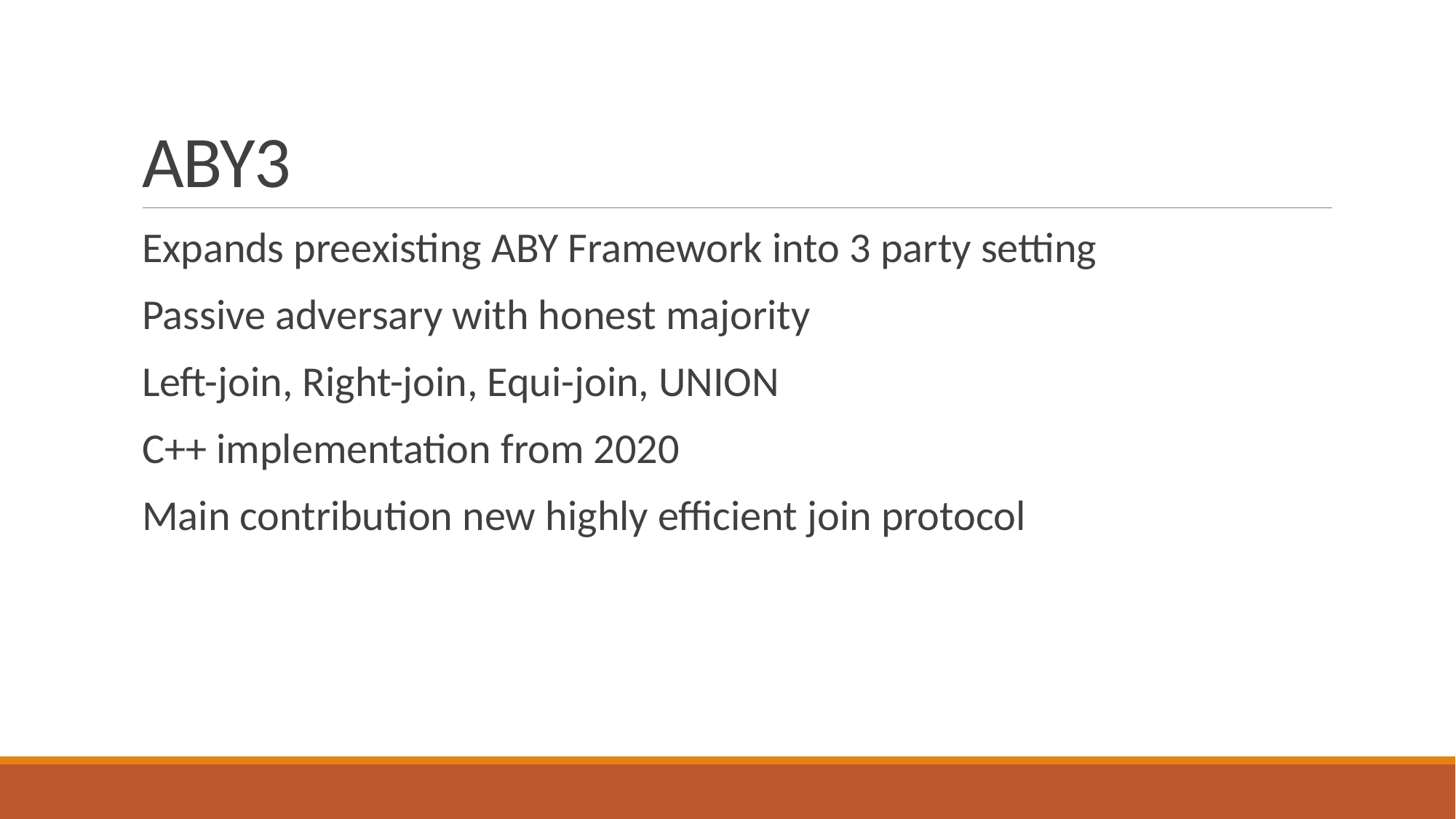

# ABY3
Expands preexisting ABY Framework into 3 party setting
Passive adversary with honest majority
Left-join, Right-join, Equi-join, UNION
C++ implementation from 2020
Main contribution new highly efficient join protocol